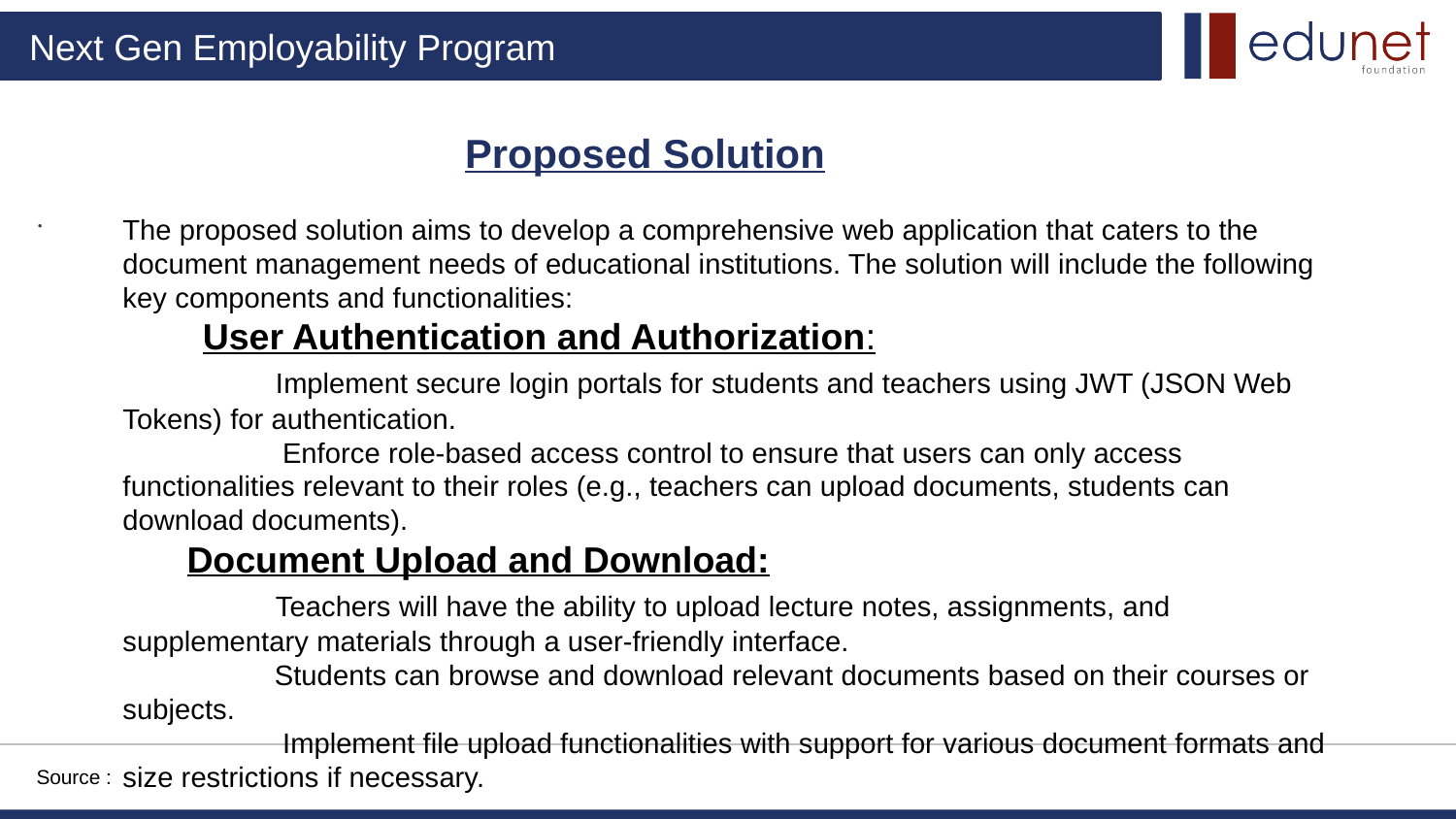

Proposed Solution
.
The proposed solution aims to develop a comprehensive web application that caters to the document management needs of educational institutions. The solution will include the following key components and functionalities:
          User Authentication and Authorization:
               Implement secure login portals for students and teachers using JWT (JSON Web Tokens) for authentication.
                    Enforce role-based access control to ensure that users can only access functionalities relevant to their roles (e.g., teachers can upload documents, students can download documents).
        Document Upload and Download:
               Teachers will have the ability to upload lecture notes, assignments, and supplementary materials through a user-friendly interface.
                   Students can browse and download relevant documents based on their courses or subjects.
                    Implement file upload functionalities with support for various document formats and size restrictions if necessary.
Source :